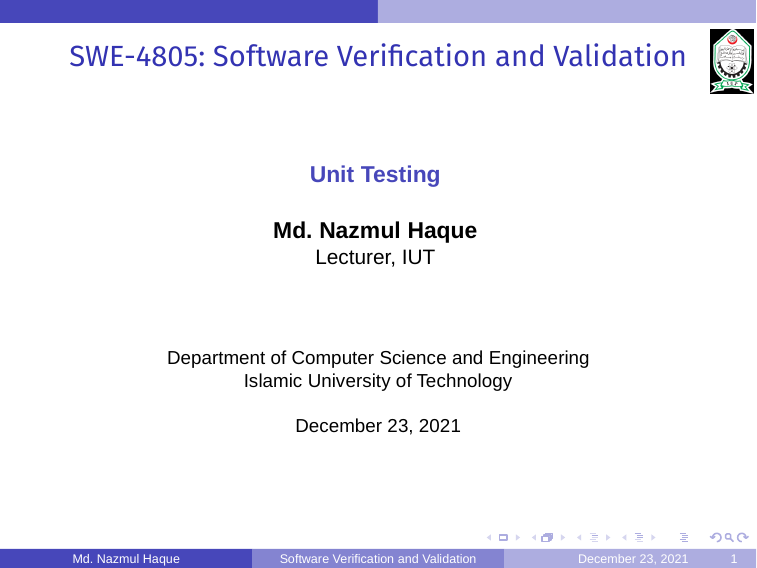

SWE-4805: Software Verification and Validation
Unit Testing

Md. Nazmul Haque
Lecturer, IUT

Department of Computer Science and Engineering
Islamic University of Technology

December 23, 2021